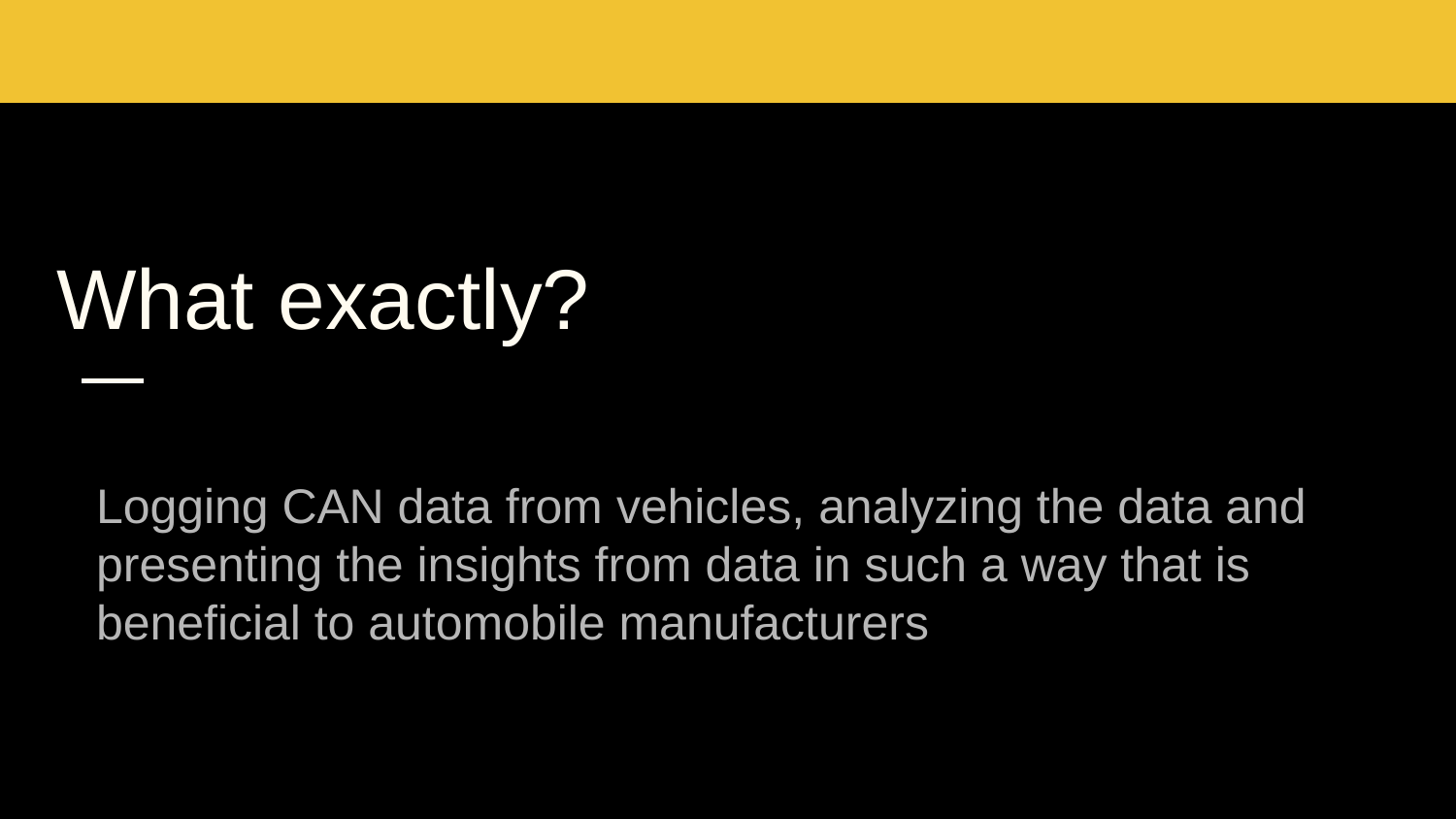

# What exactly?
Logging CAN data from vehicles, analyzing the data and presenting the insights from data in such a way that is beneficial to automobile manufacturers